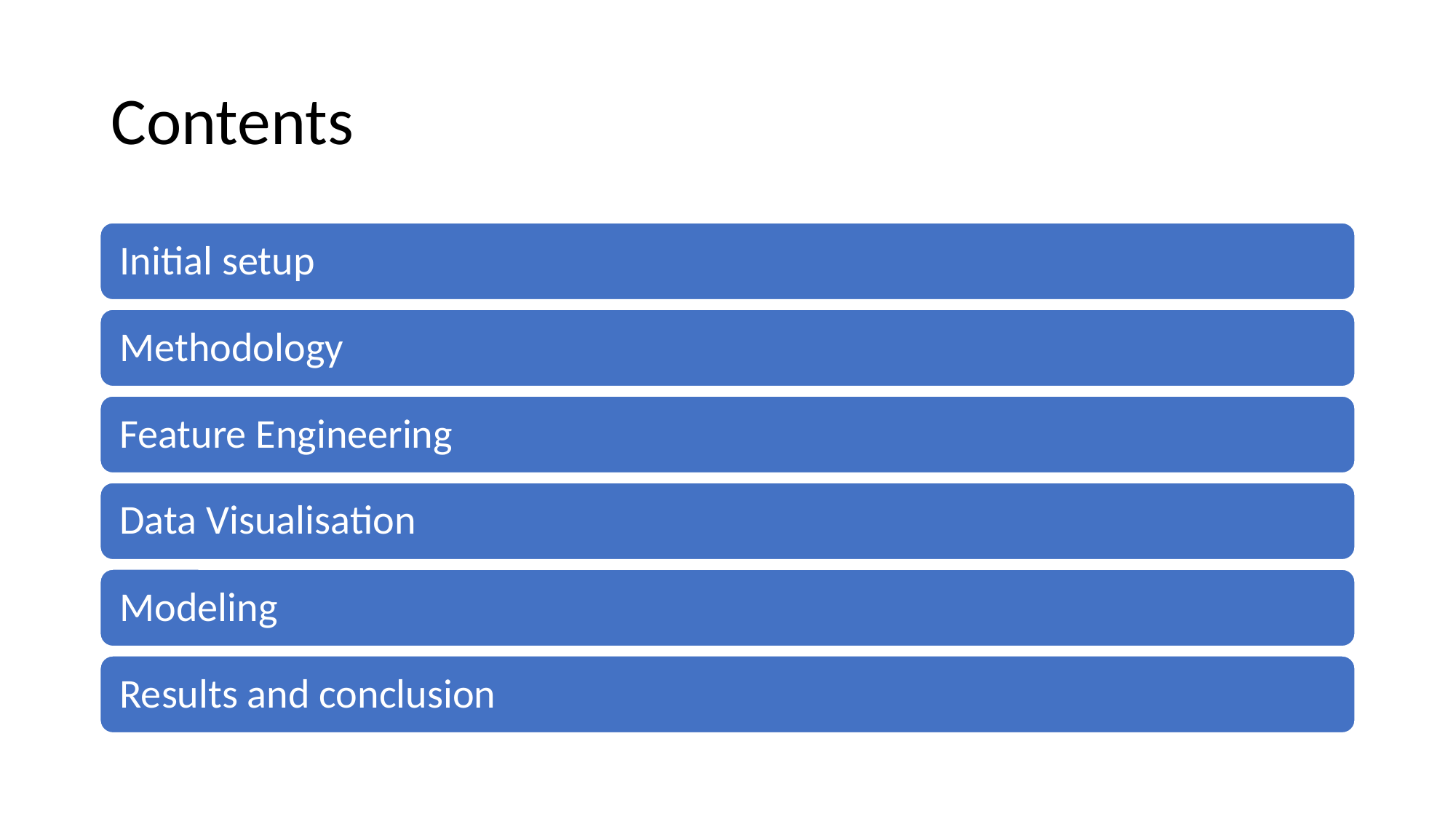

# Contents
Initial setup
Methodology
Feature Engineering
Data Visualisation
Modeling
Results and conclusion